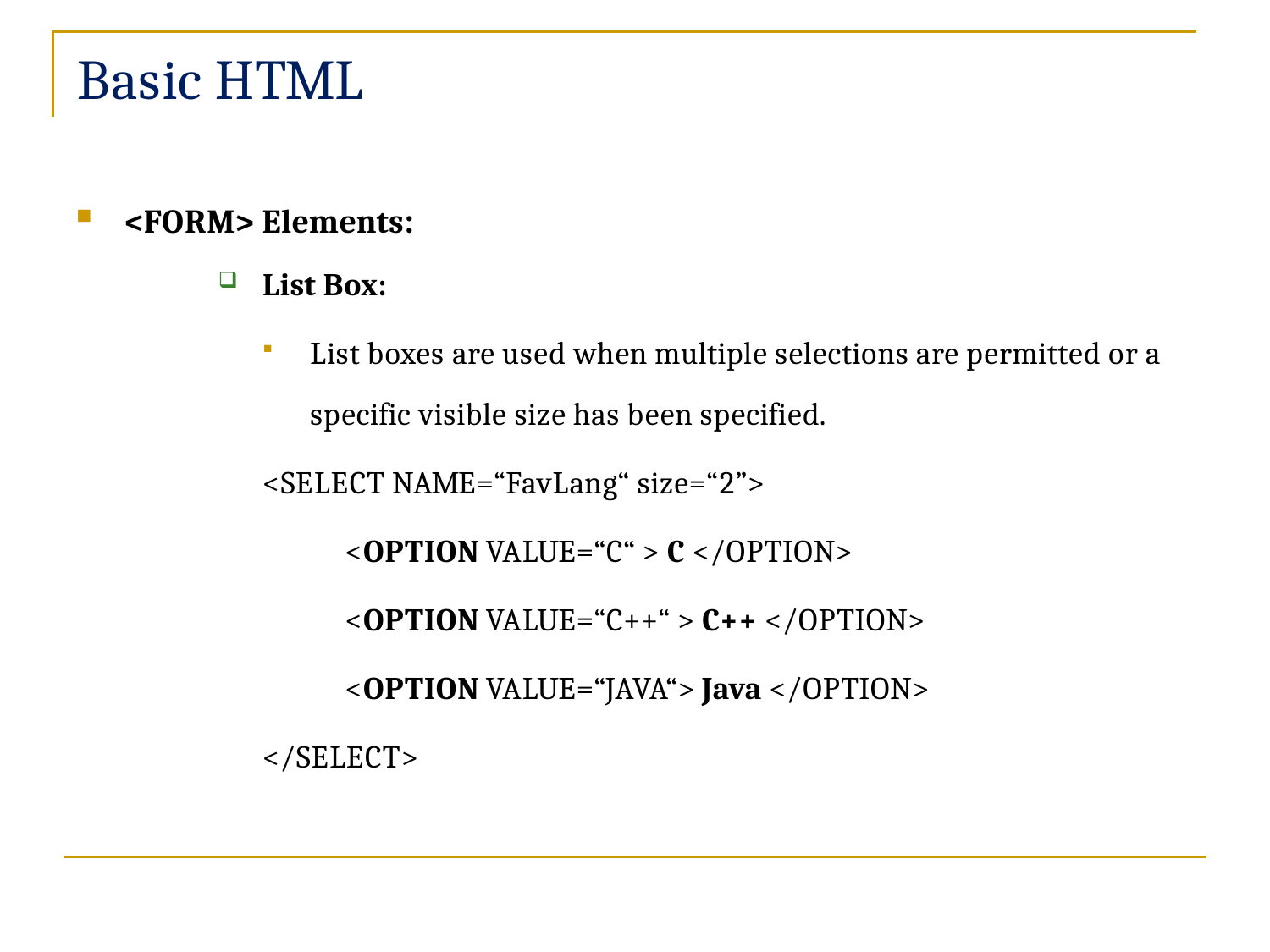

# Basic HTML
<FORM> Elements:
List Box:
List boxes are used when multiple selections are permitted or a  specific visible size has been specified.
<SELECT NAME=“FavLang“ size=“2”>
<OPTION VALUE=“C“ > C </OPTION>
<OPTION VALUE=“C++“ > C++ </OPTION>
<OPTION VALUE=“JAVA“> Java </OPTION>
</SELECT>